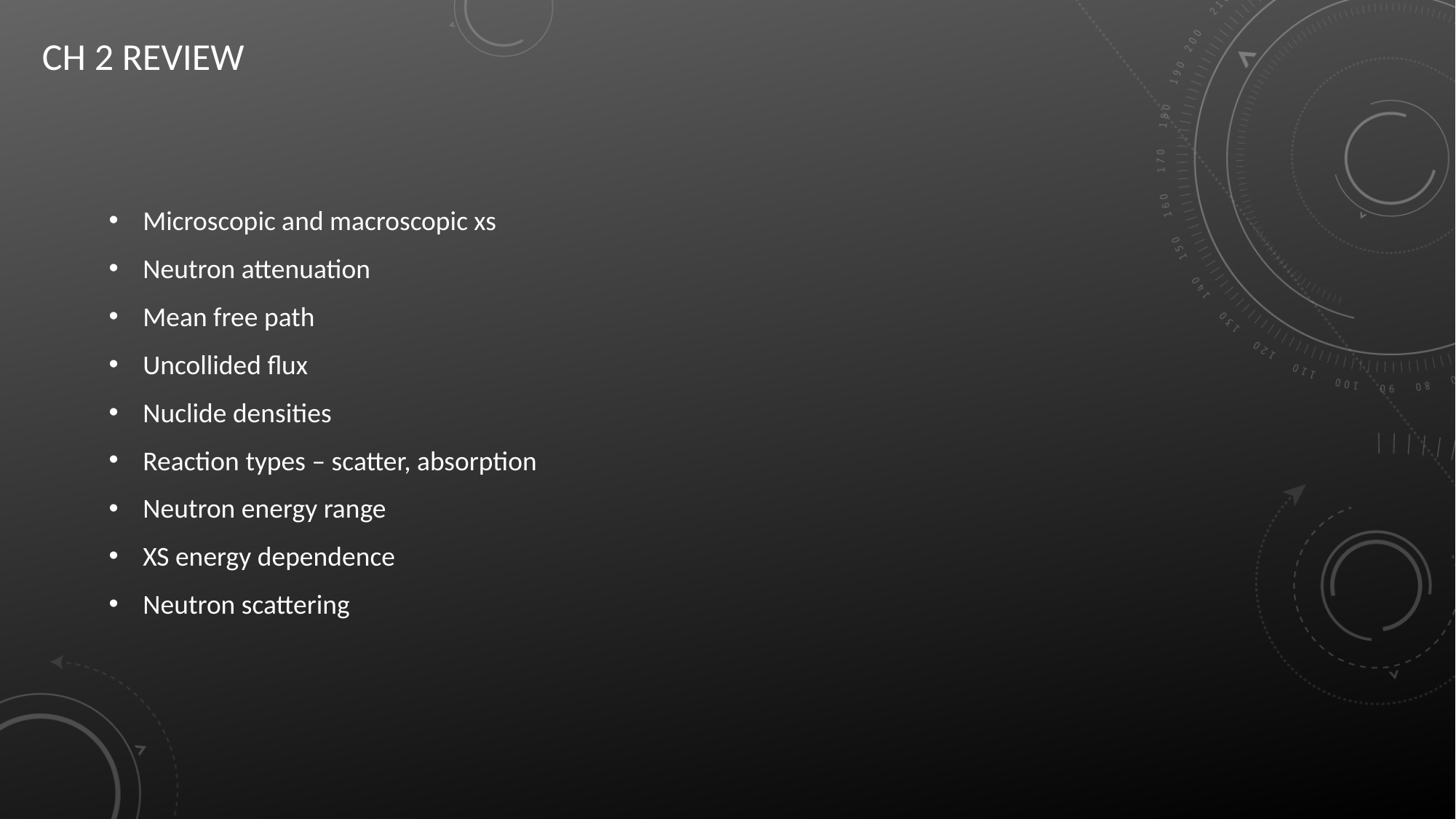

# Ch 2 review
Microscopic and macroscopic xs
Neutron attenuation
Mean free path
Uncollided flux
Nuclide densities
Reaction types – scatter, absorption
Neutron energy range
XS energy dependence
Neutron scattering